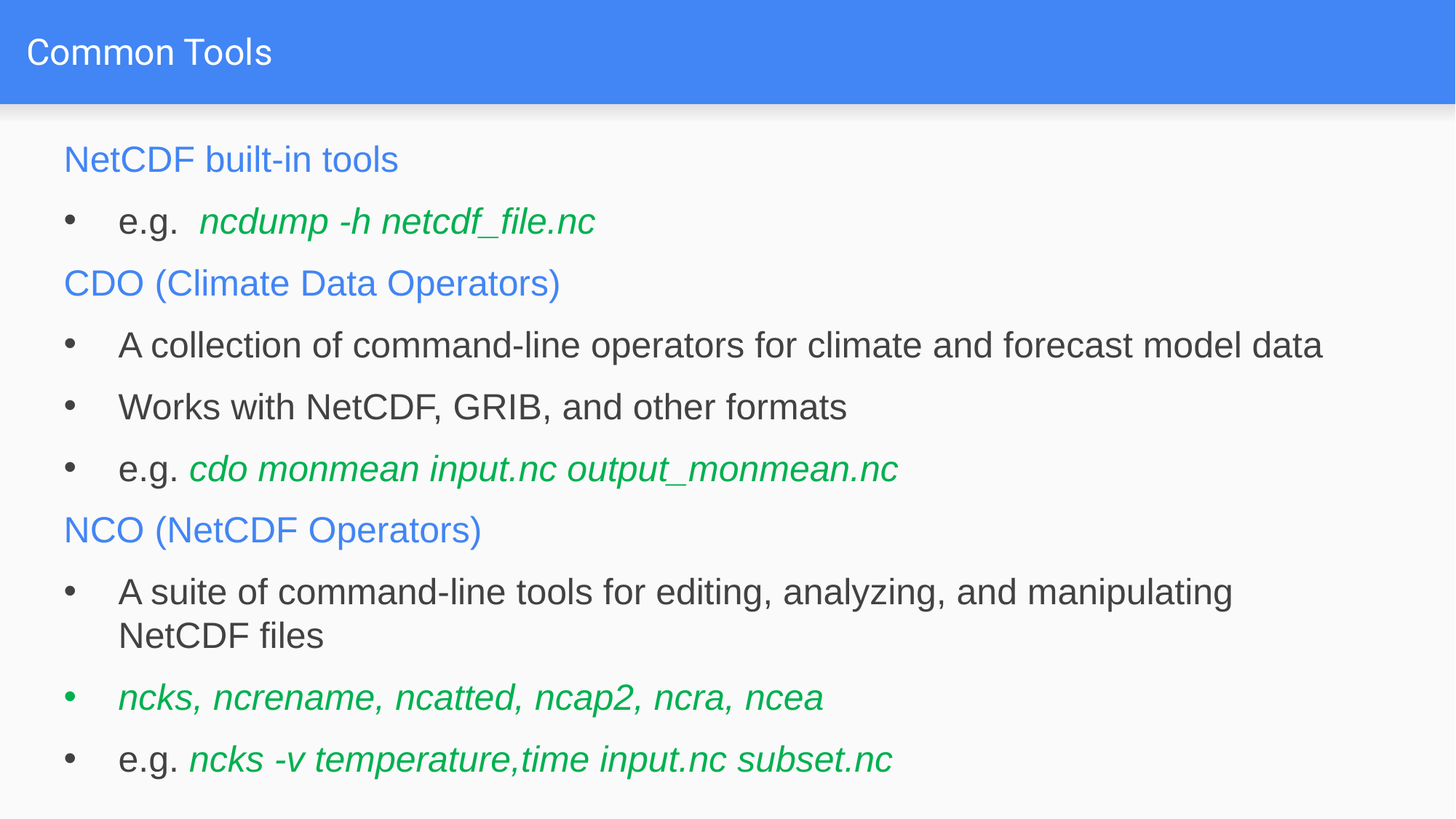

# Common Tools
NetCDF built-in tools
e.g.  ncdump -h netcdf_file.nc
CDO (Climate Data Operators)
A collection of command-line operators for climate and forecast model data
Works with NetCDF, GRIB, and other formats
e.g. cdo monmean input.nc output_monmean.nc
NCO (NetCDF Operators)
A suite of command-line tools for editing, analyzing, and manipulating NetCDF files
ncks, ncrename, ncatted, ncap2, ncra, ncea
e.g. ncks -v temperature,time input.nc subset.nc